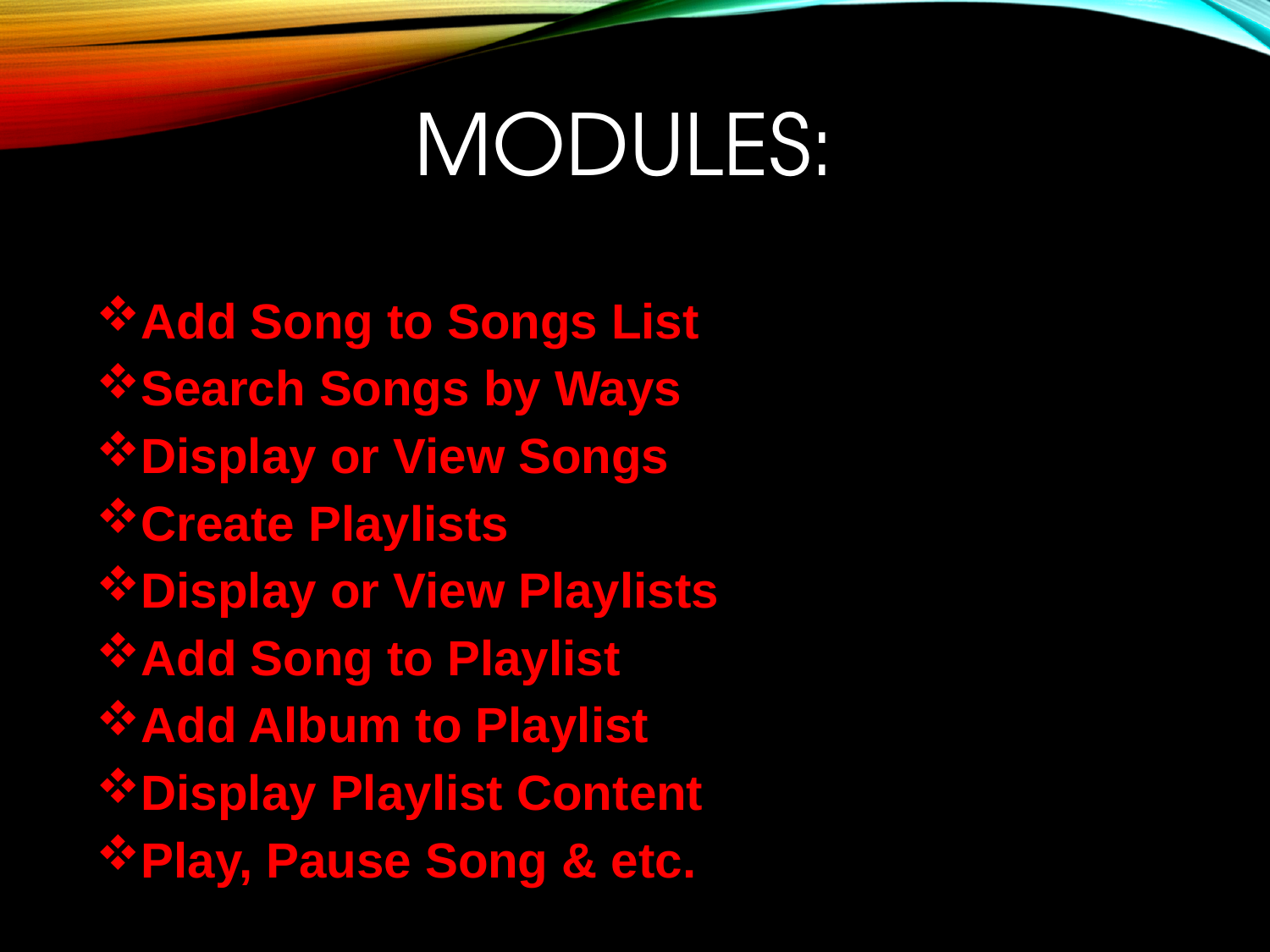

MODULES:
Add Song to Songs List
Search Songs by Ways
Display or View Songs
Create Playlists
Display or View Playlists
Add Song to Playlist
Add Album to Playlist
Display Playlist Content
Play, Pause Song & etc.